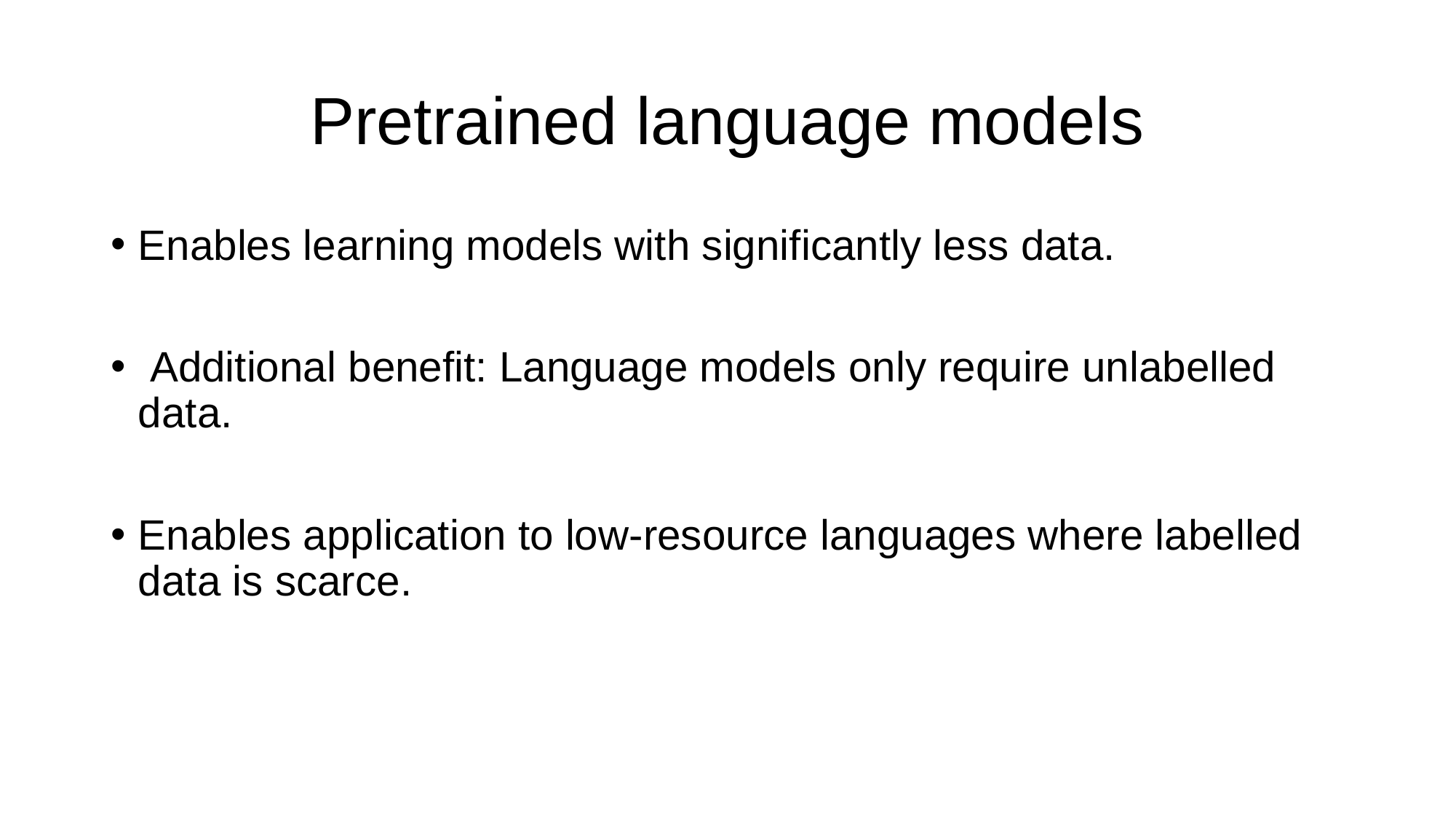

# Pretrained language models
Enables learning models with significantly less data.

 Additional benefit: Language models only require unlabelled data.

Enables application to low-resource languages where labelled data is scarce.